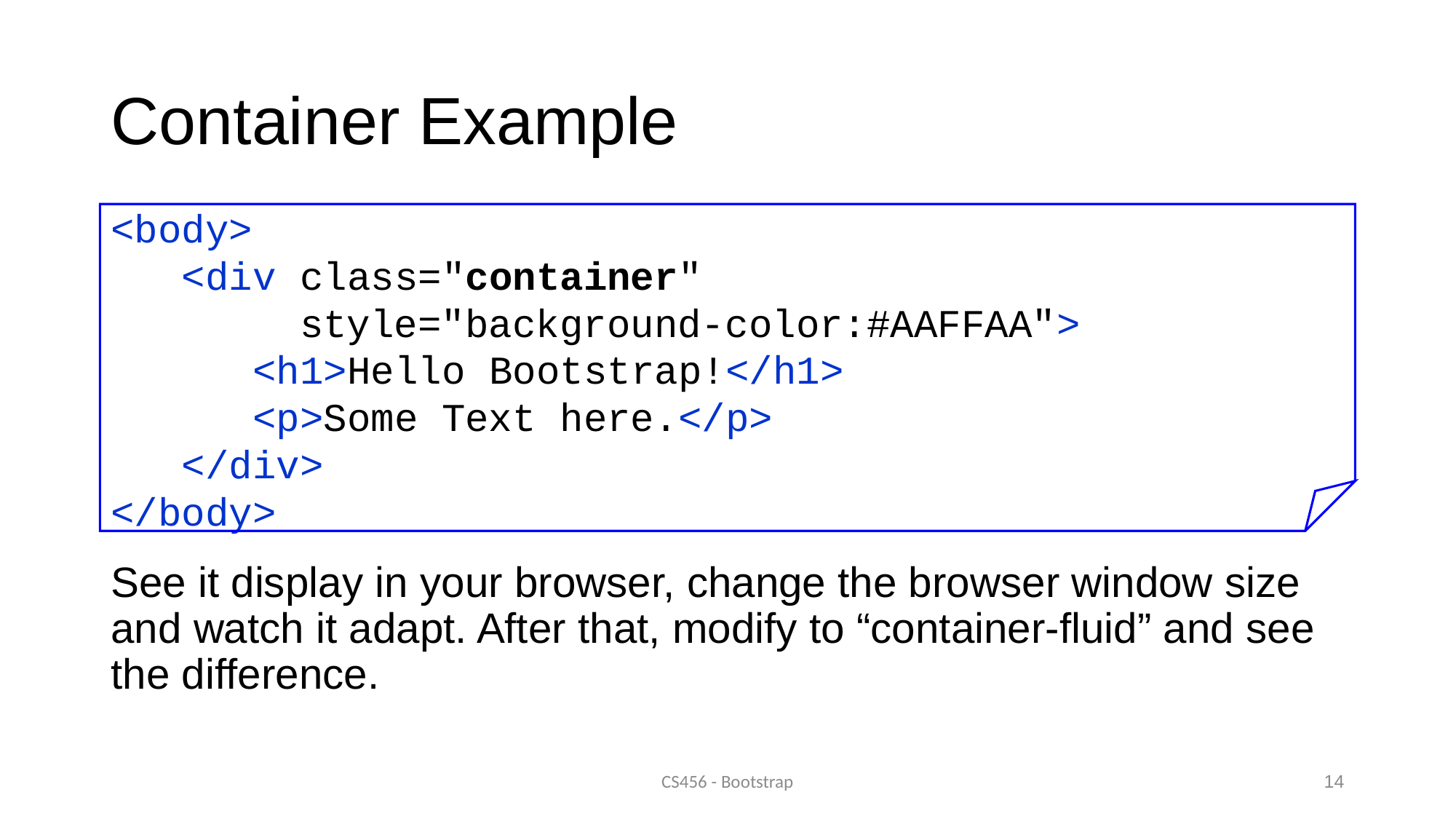

# Container Example
<body>
   <div class="container"
        style="background-color:#AAFFAA">
      <h1>Hello Bootstrap!</h1>
      <p>Some Text here.</p>
   </div>
</body>

See it display in your browser, change the browser window size and watch it adapt. After that, modify to “container-fluid” and see the difference.
CS456 - Bootstrap
14